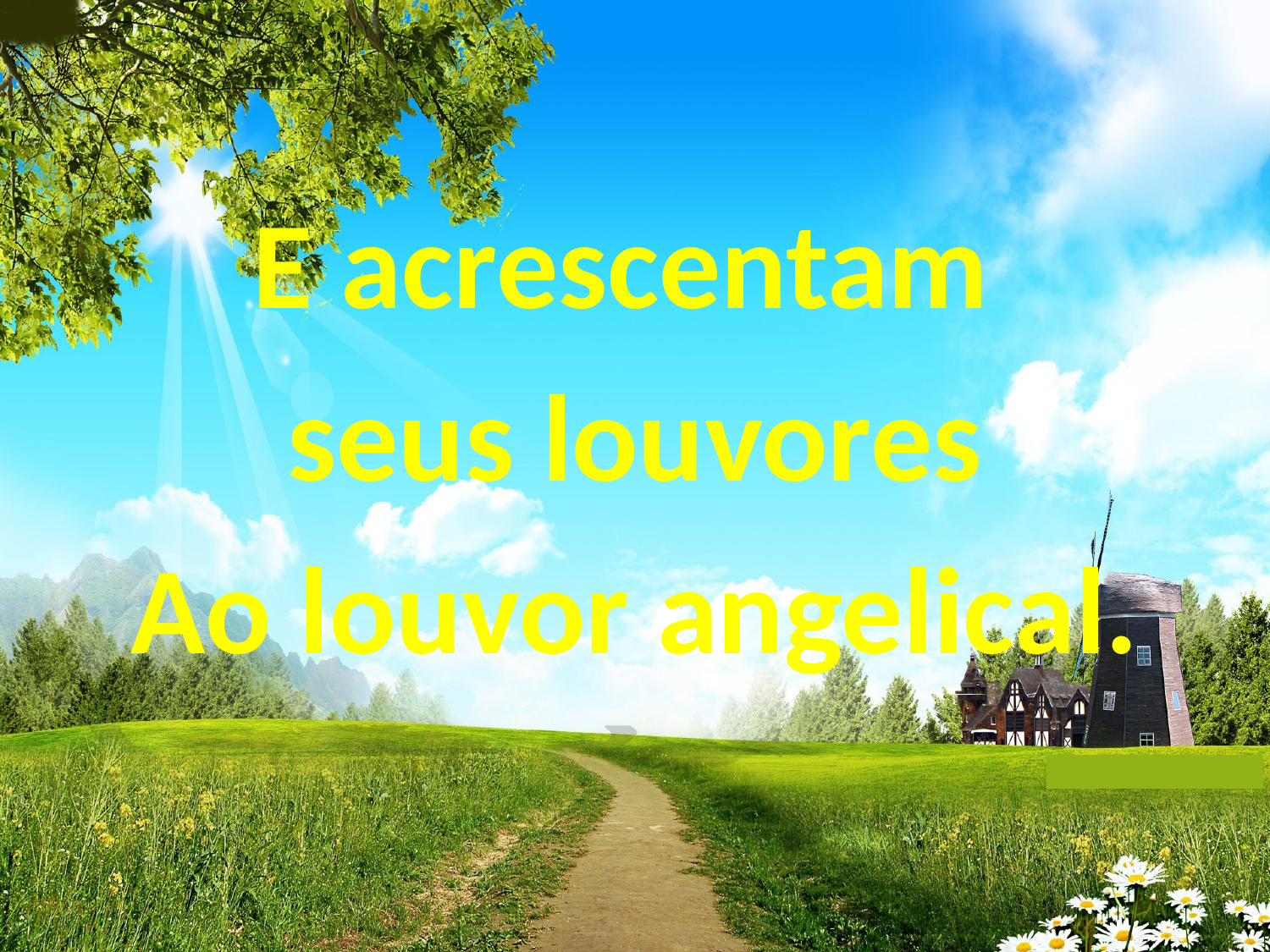

E acrescentam
seus louvores
Ao louvor angelical.